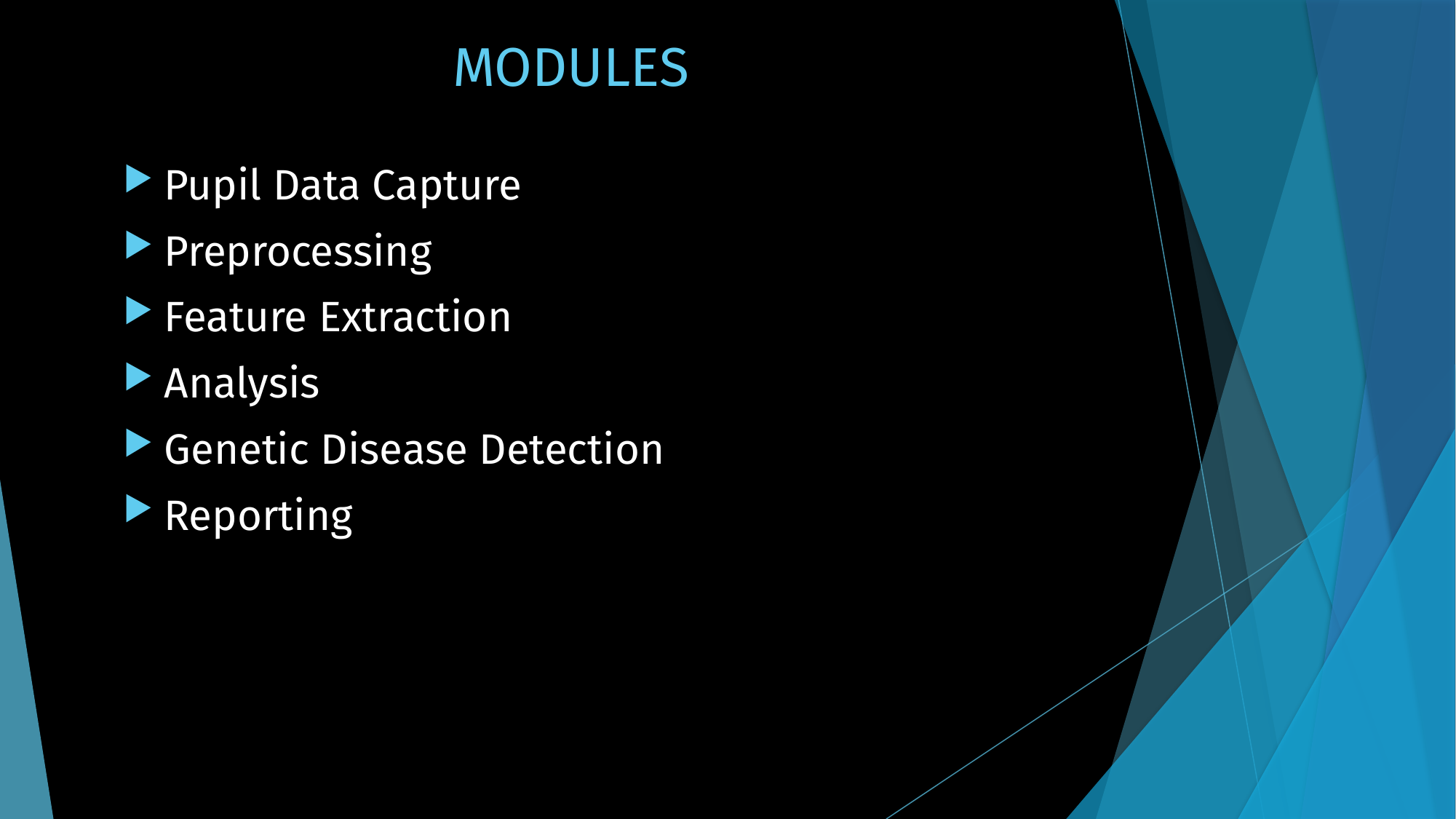

# MODULES
Pupil Data Capture
Preprocessing
Feature Extraction
Analysis
Genetic Disease Detection
Reporting